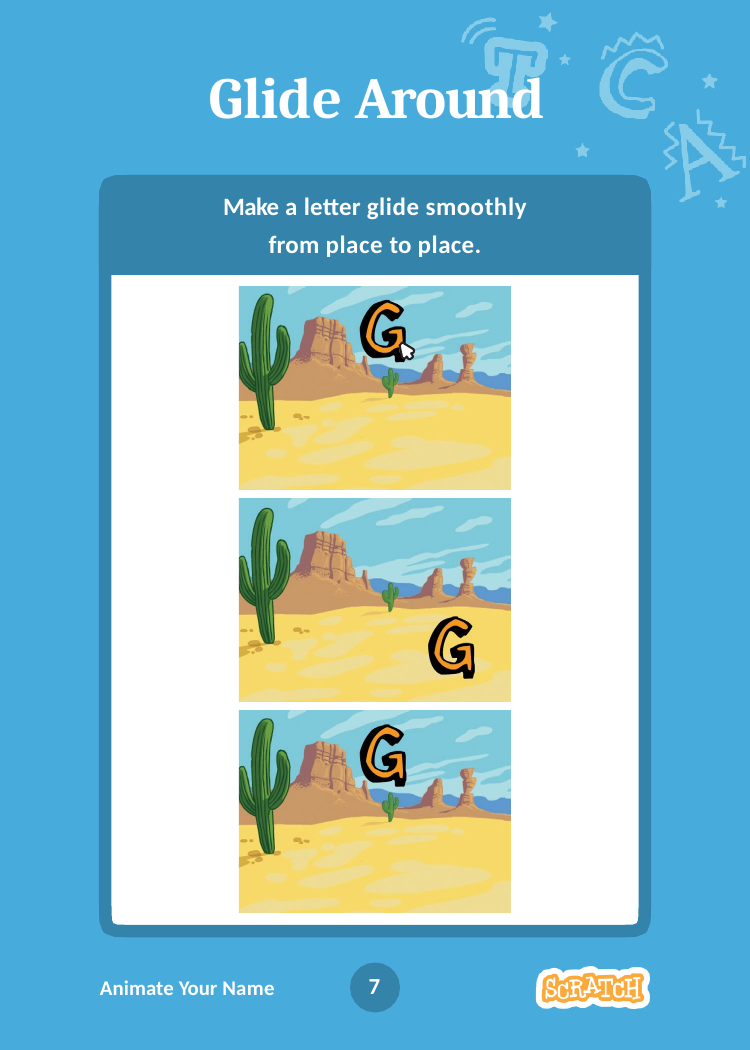

# Glide Around

Make a letter glide smoothly
from place to place.

7
Animate Your Name